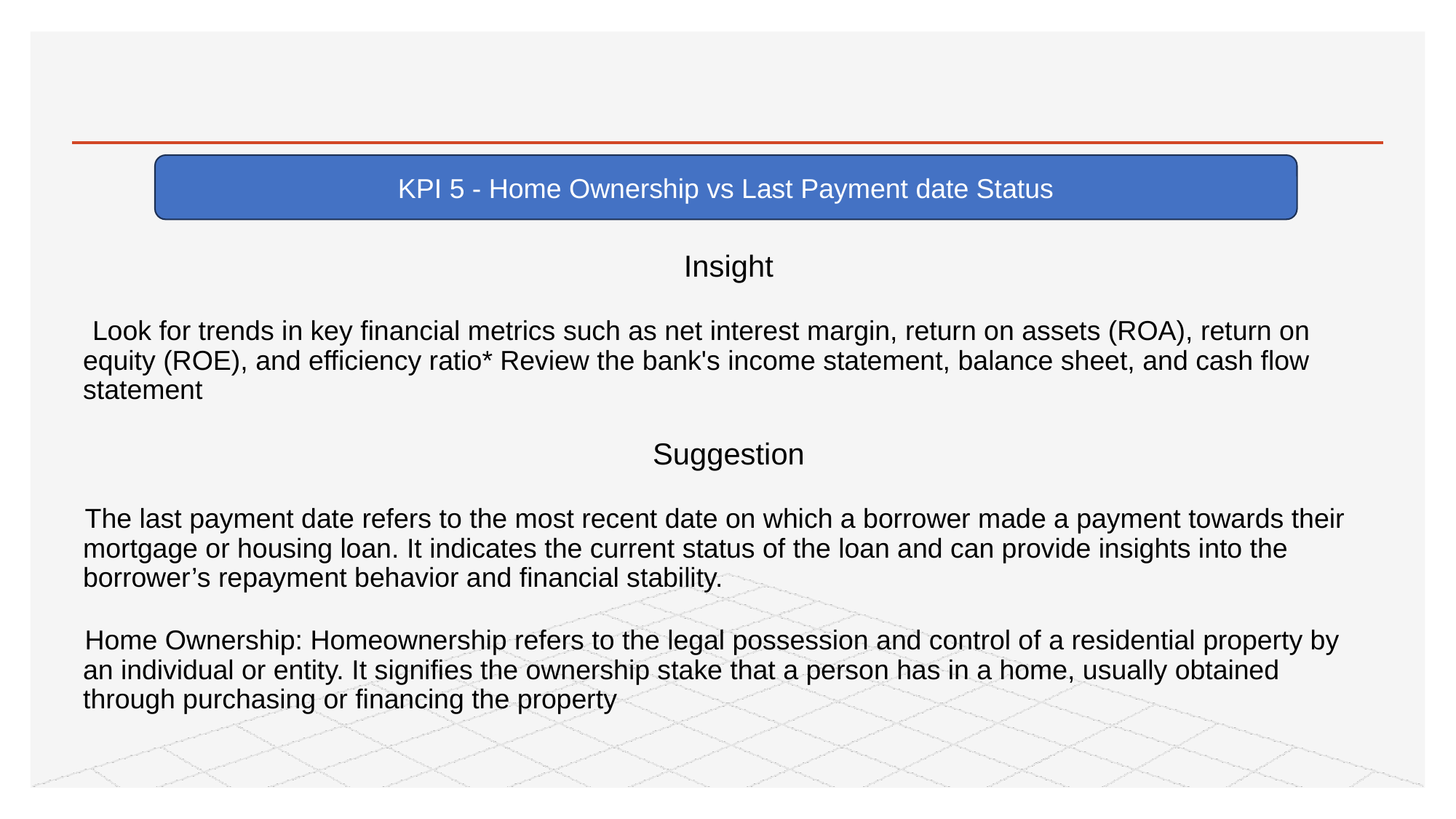

KPI 5 - Home Ownership vs Last Payment date Status
Insight
 Look for trends in key financial metrics such as net interest margin, return on assets (ROA), return on equity (ROE), and efficiency ratio* Review the bank's income statement, balance sheet, and cash flow statement
Suggestion
The last payment date refers to the most recent date on which a borrower made a payment towards their mortgage or housing loan. It indicates the current status of the loan and can provide insights into the borrower’s repayment behavior and financial stability.
Home Ownership: Homeownership refers to the legal possession and control of a residential property by an individual or entity. It signifies the ownership stake that a person has in a home, usually obtained through purchasing or financing the property